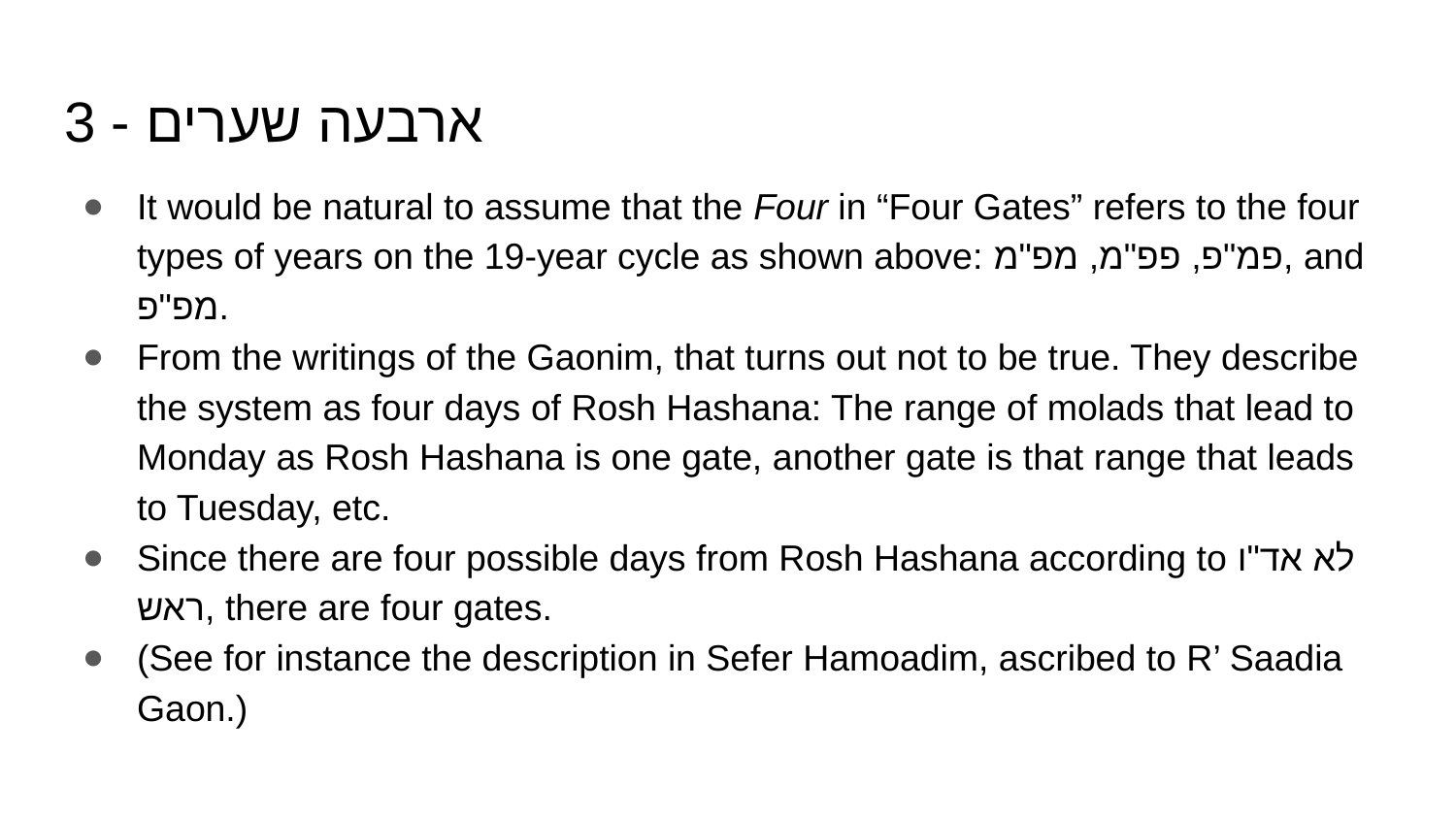

# ארבעה שערים - 3
It would be natural to assume that the Four in “Four Gates” refers to the four types of years on the 19-year cycle as shown above: פמ"פ, פפ"מ, מפ"מ, and מפ"פ.
From the writings of the Gaonim, that turns out not to be true. They describe the system as four days of Rosh Hashana: The range of molads that lead to Monday as Rosh Hashana is one gate, another gate is that range that leads to Tuesday, etc.
Since there are four possible days from Rosh Hashana according to לא אד"ו ראש, there are four gates.
(See for instance the description in Sefer Hamoadim, ascribed to R’ Saadia Gaon.)